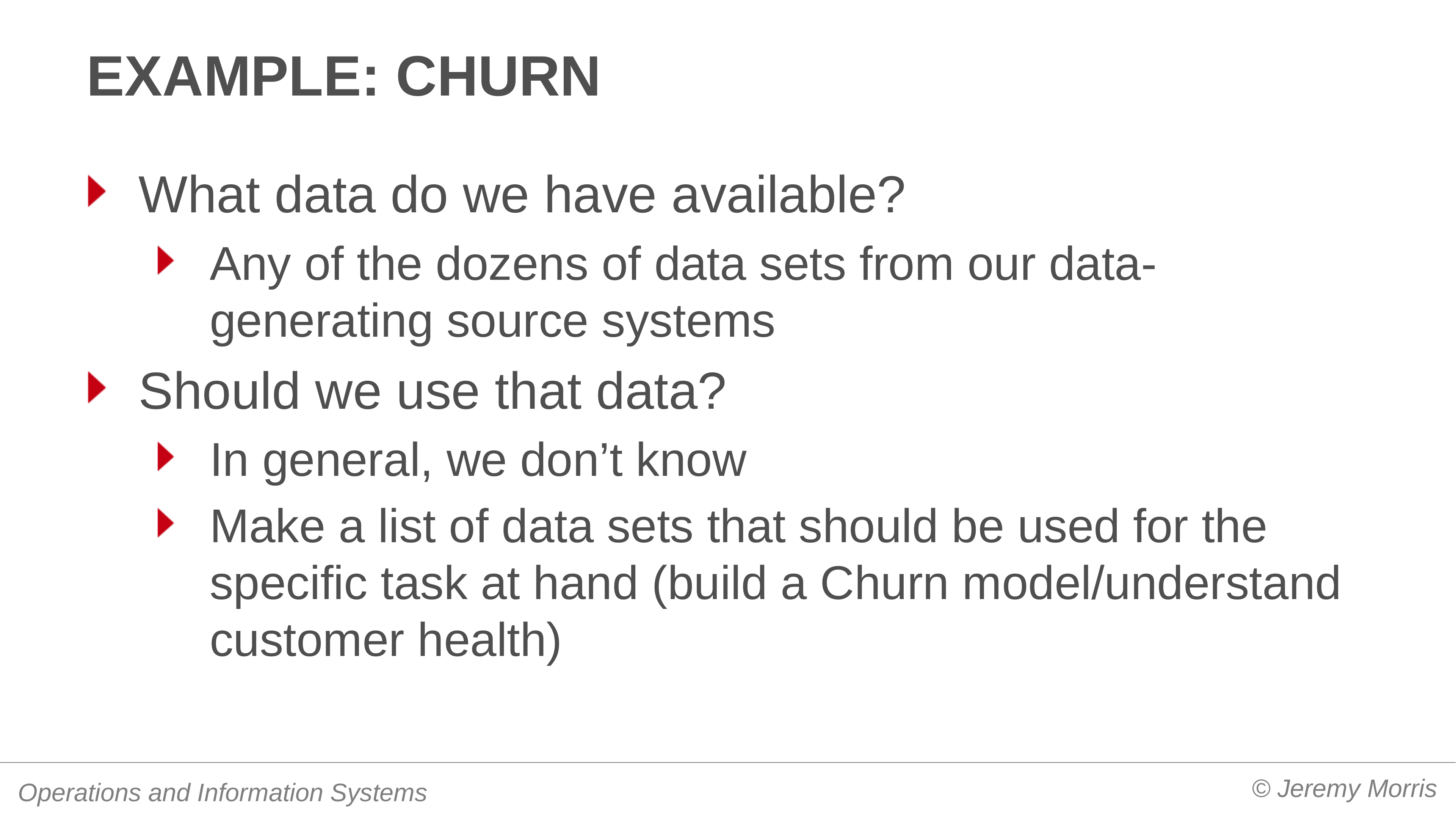

# Example: Churn
What data do we have available?
Any of the dozens of data sets from our data-generating source systems
Should we use that data?
In general, we don’t know
Make a list of data sets that should be used for the specific task at hand (build a Churn model/understand customer health)